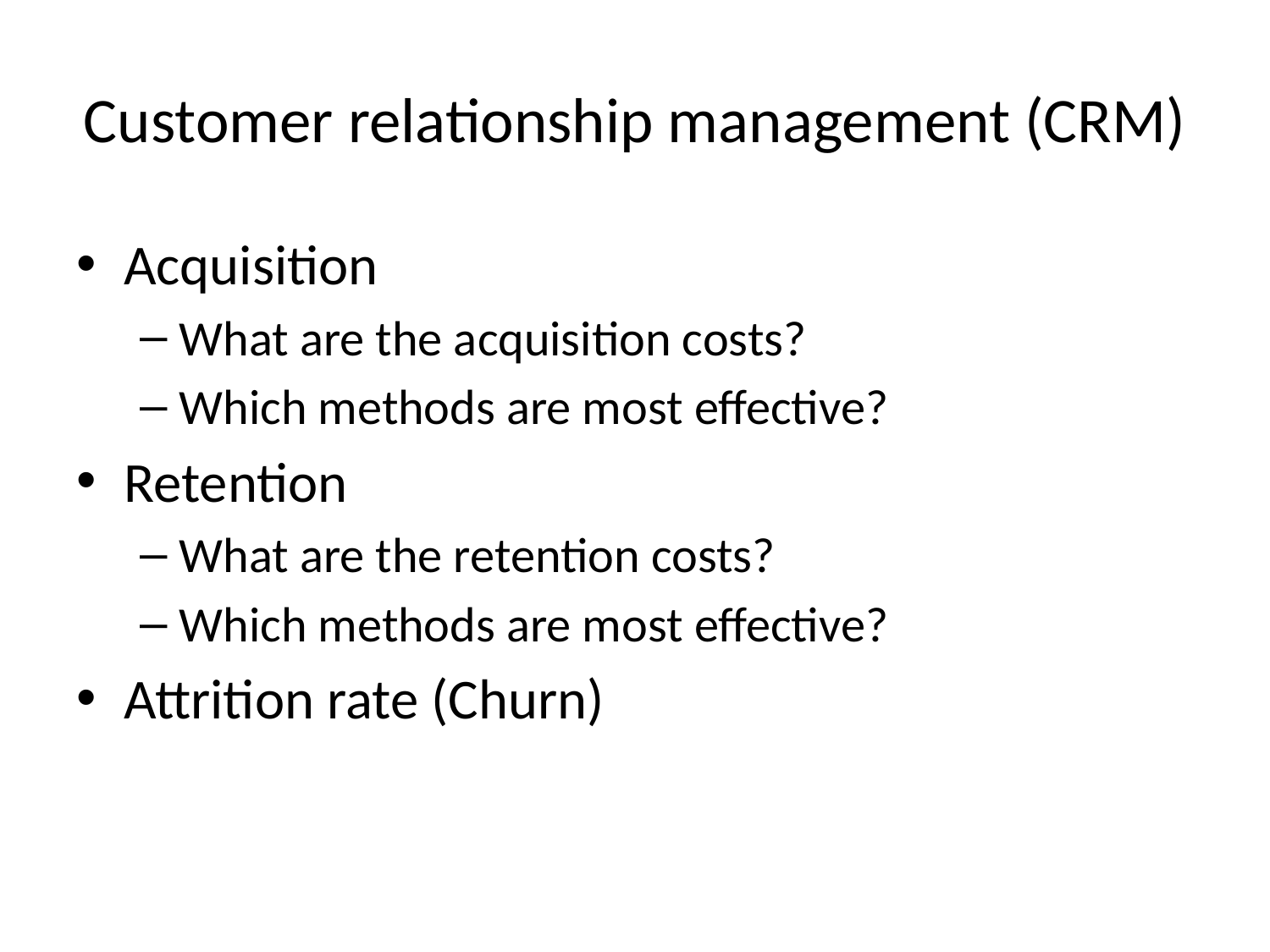

# Customer relationship management (CRM)
Acquisition
What are the acquisition costs?
Which methods are most effective?
Retention
What are the retention costs?
Which methods are most effective?
Attrition rate (Churn)